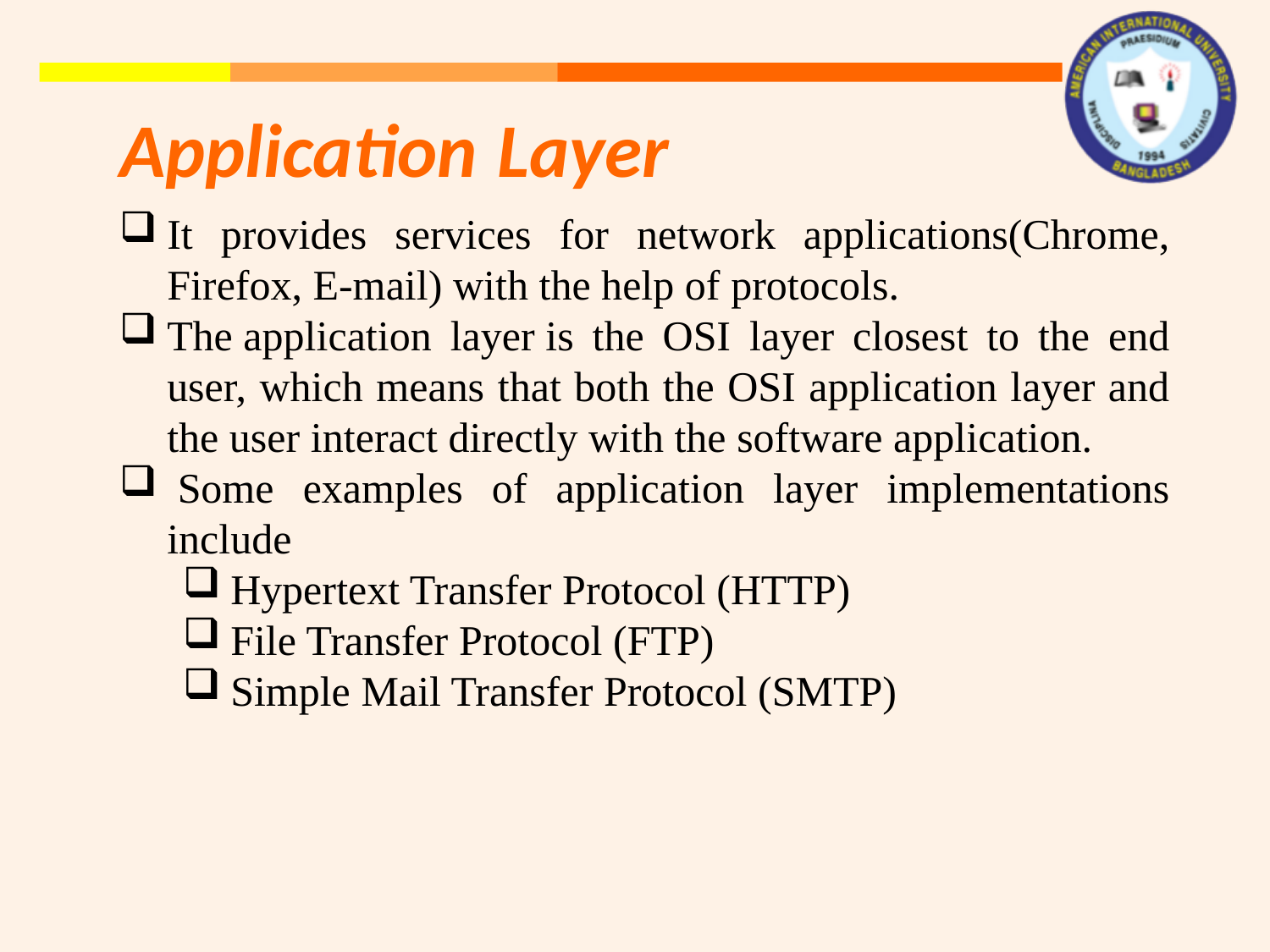

Application Layer
It provides services for network applications(Chrome, Firefox, E-mail) with the help of protocols.
The application layer is the OSI layer closest to the end user, which means that both the OSI application layer and the user interact directly with the software application.
 Some examples of application layer implementations include
Hypertext Transfer Protocol (HTTP)
File Transfer Protocol (FTP)
Simple Mail Transfer Protocol (SMTP)